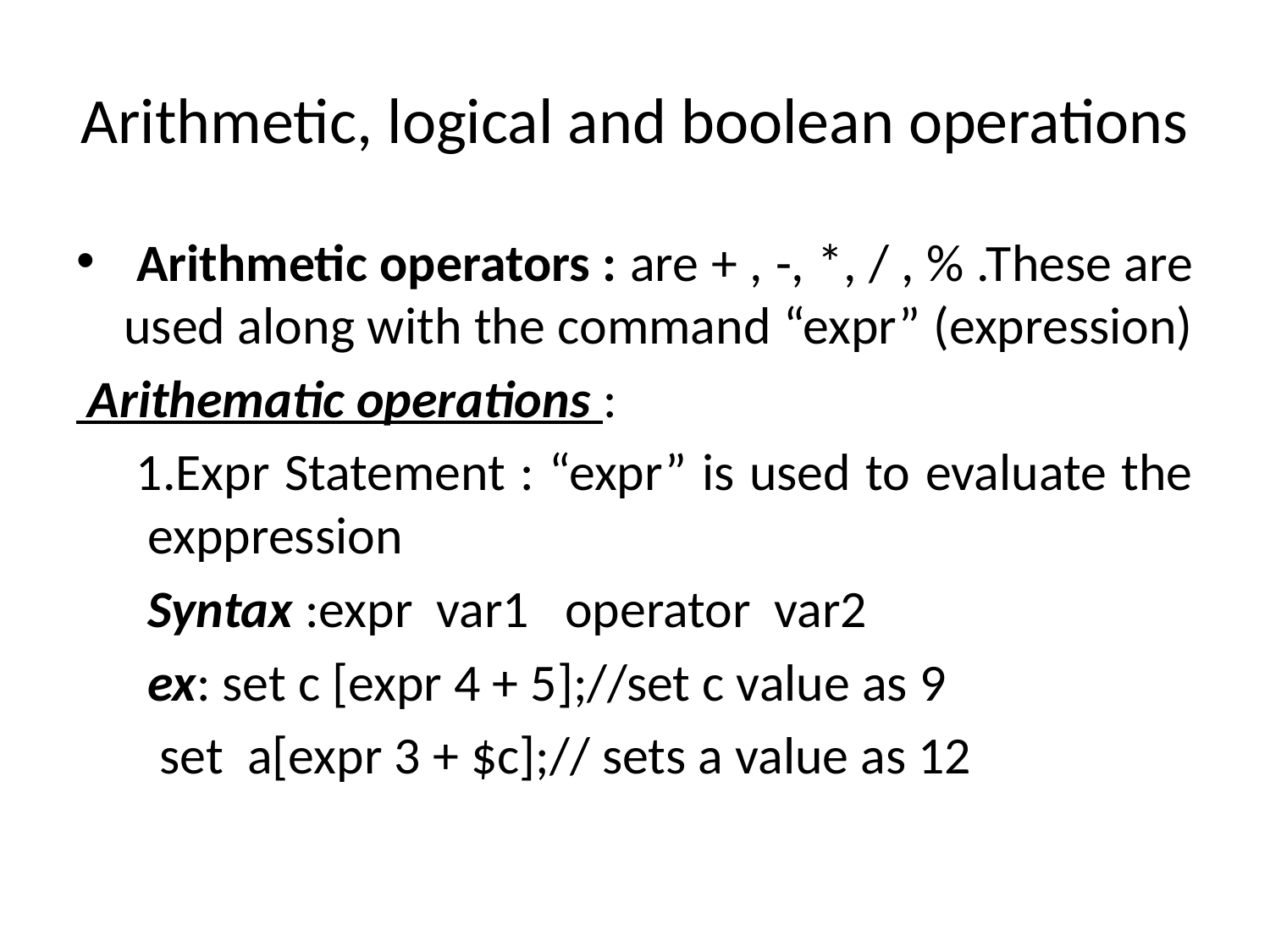

# Arithmetic, logical and boolean operations
 Arithmetic operators : are + , -, *, / , % .These are used along with the command “expr” (expression)
 Arithematic operations :
    1.Expr Statement : “expr” is used to evaluate the exppression
	Syntax :expr  var1   operator  var2
	ex: set c [expr 4 + 5];//set c value as 9
		 set  a[expr 3 + $c];// sets a value as 12